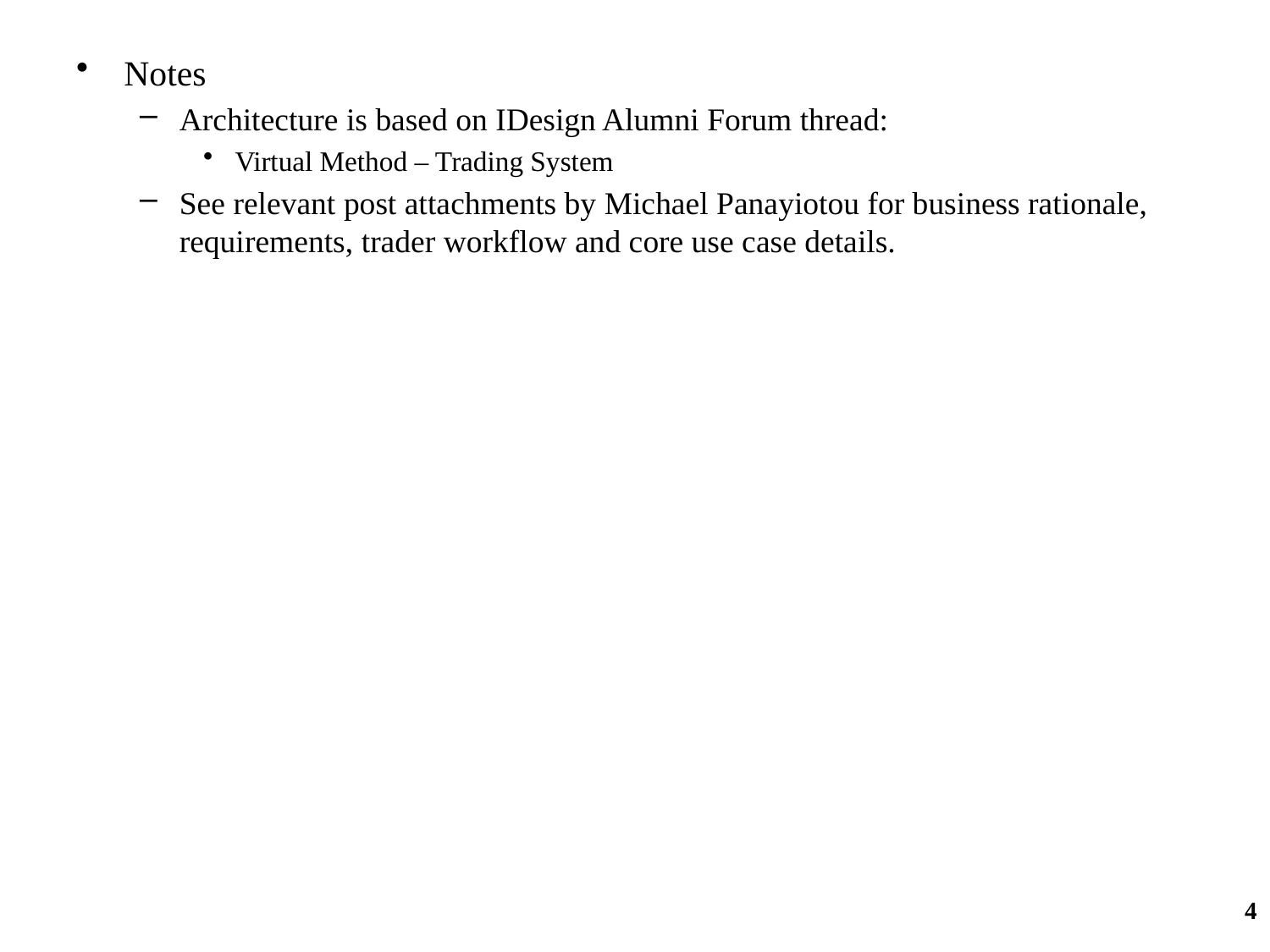

Notes
Architecture is based on IDesign Alumni Forum thread:
Virtual Method – Trading System
See relevant post attachments by Michael Panayiotou for business rationale, requirements, trader workflow and core use case details.
4